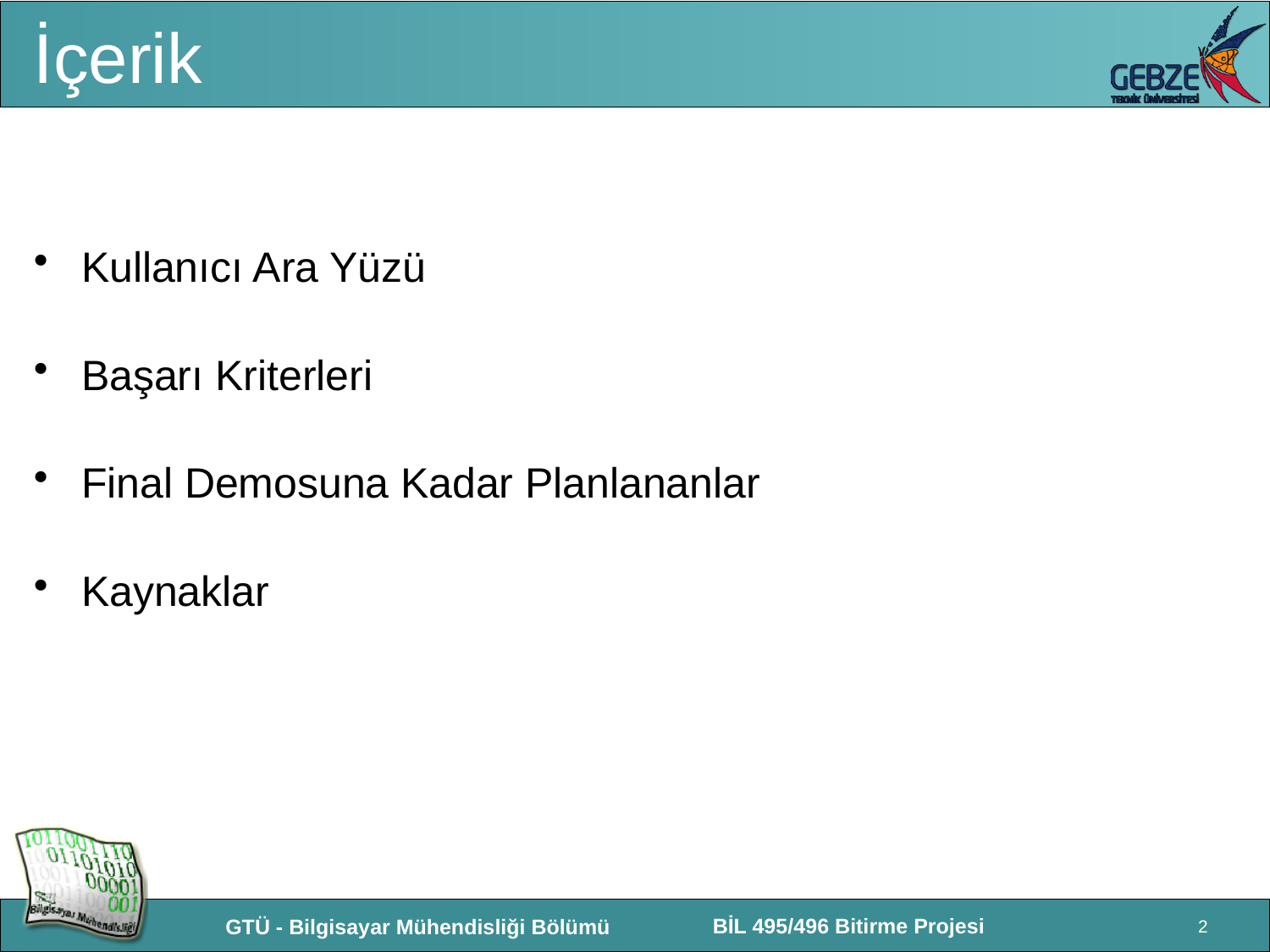

# İçerik

Kullanıcı Ara Yüzü

Başarı Kriterleri

Final Demosuna Kadar Planlananlar

Kaynaklar
2